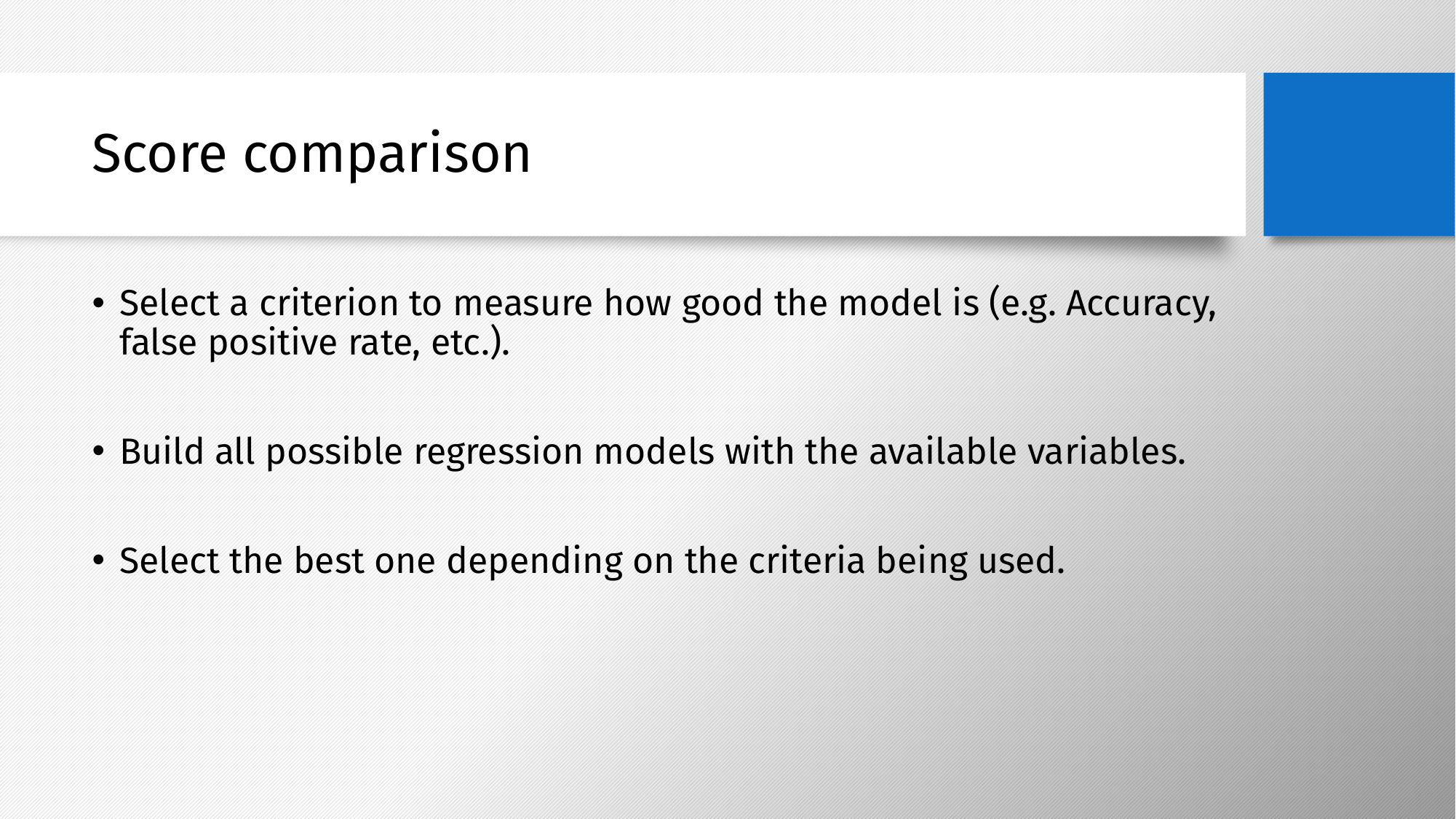

# Score comparison
Select a criterion to measure how good the model is (e.g. Accuracy, false positive rate, etc.).

Build all possible regression models with the available variables.

Select the best one depending on the criteria being used.